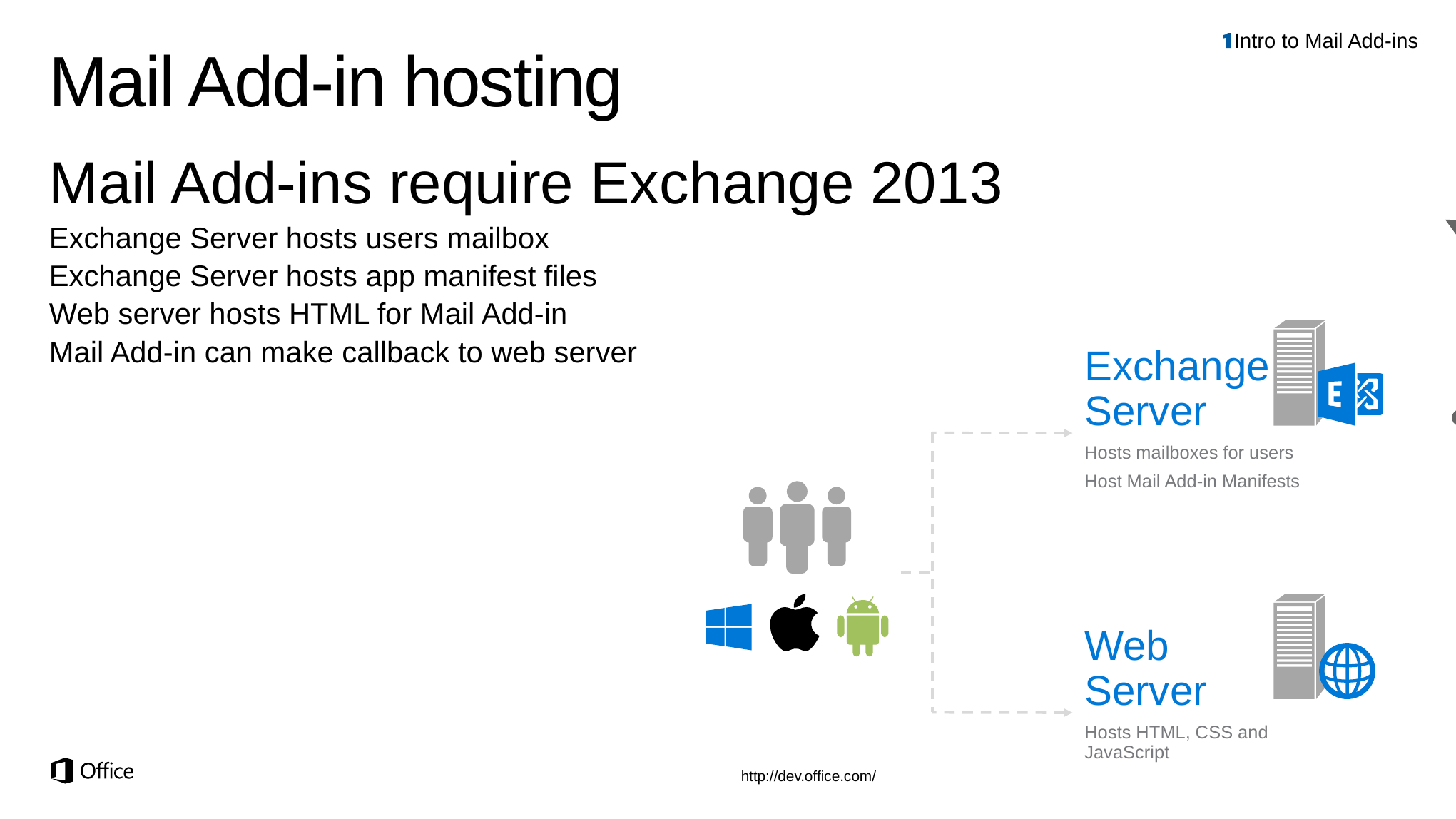

Intro to Mail Add-ins

# Mail Add-in hosting
Mail Add-ins require Exchange 2013
Exchange Server hosts users mailbox
Exchange Server hosts app manifest files
Web server hosts HTML for Mail Add-in
Mail Add-in can make callback to web server

EWS

Exchange Server
Hosts mailboxes for users
Host Mail Add-in Manifests

Web
Server
Hosts HTML, CSS and JavaScript